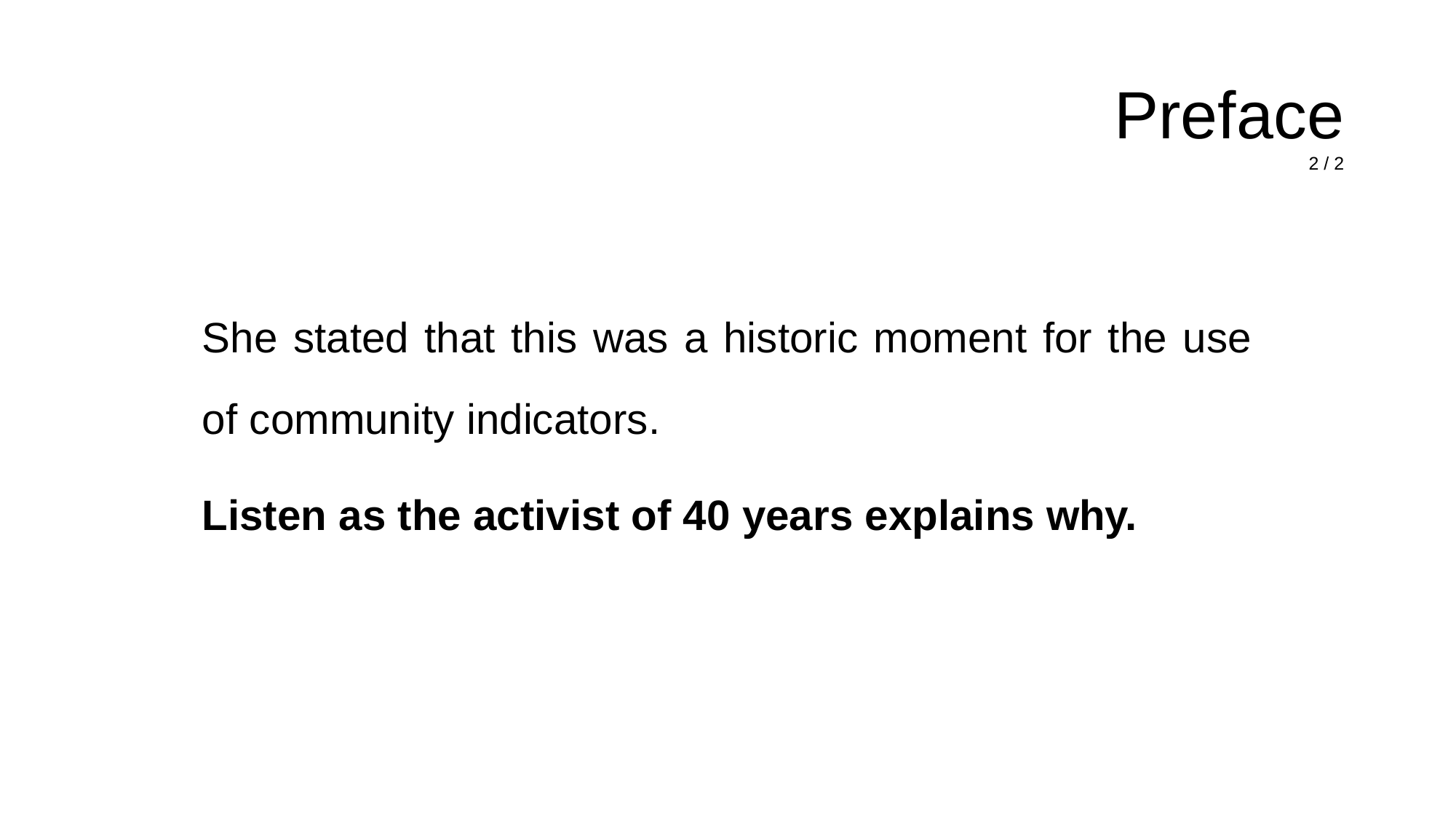

# Preface 2 / 2
She stated that this was a historic moment for the use of community indicators.
Listen as the activist of 40 years explains why.